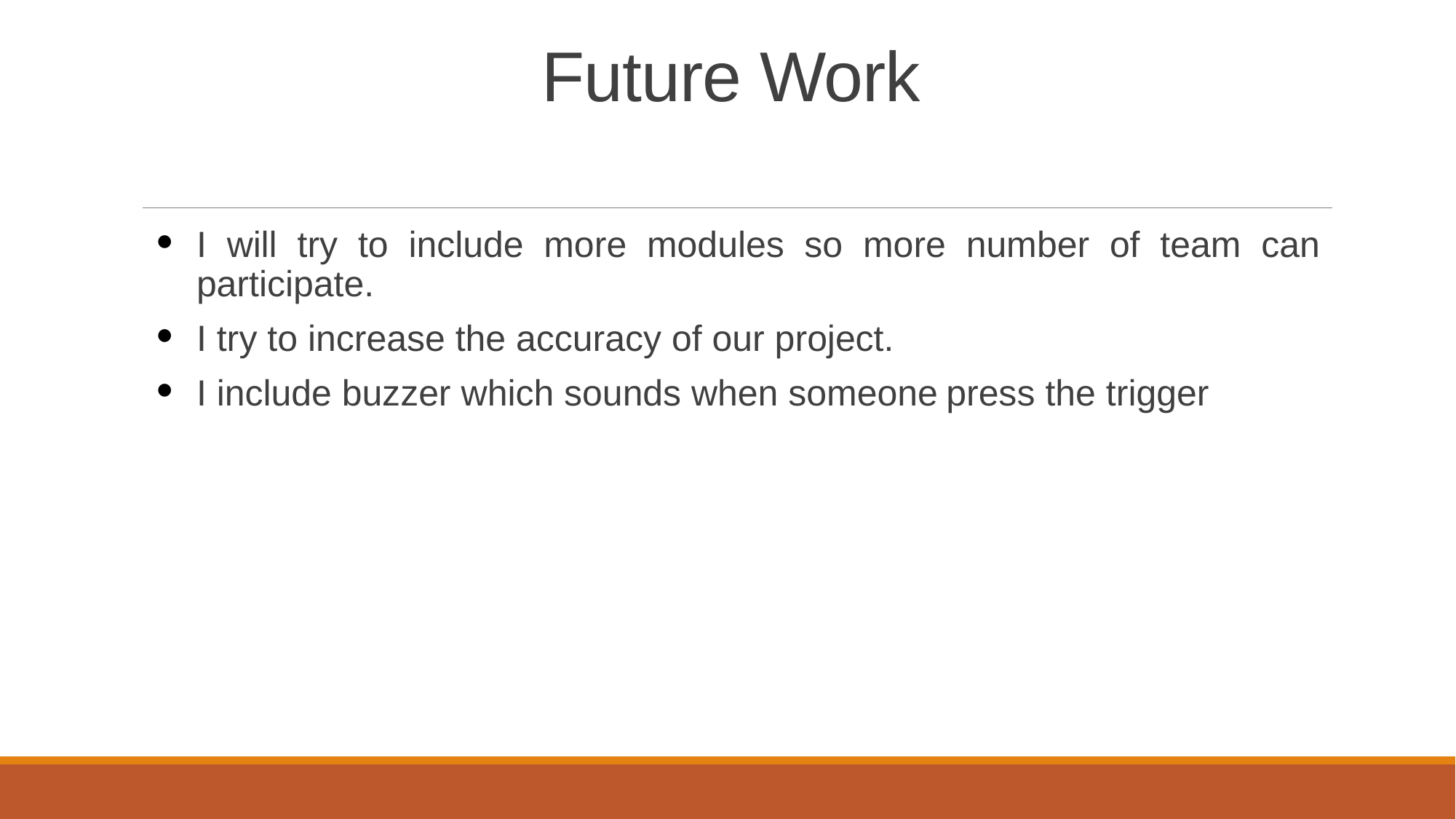

# Future Work
I will try to include more modules so more number of team can participate.
I try to increase the accuracy of our project.
I include buzzer which sounds when someone press the trigger